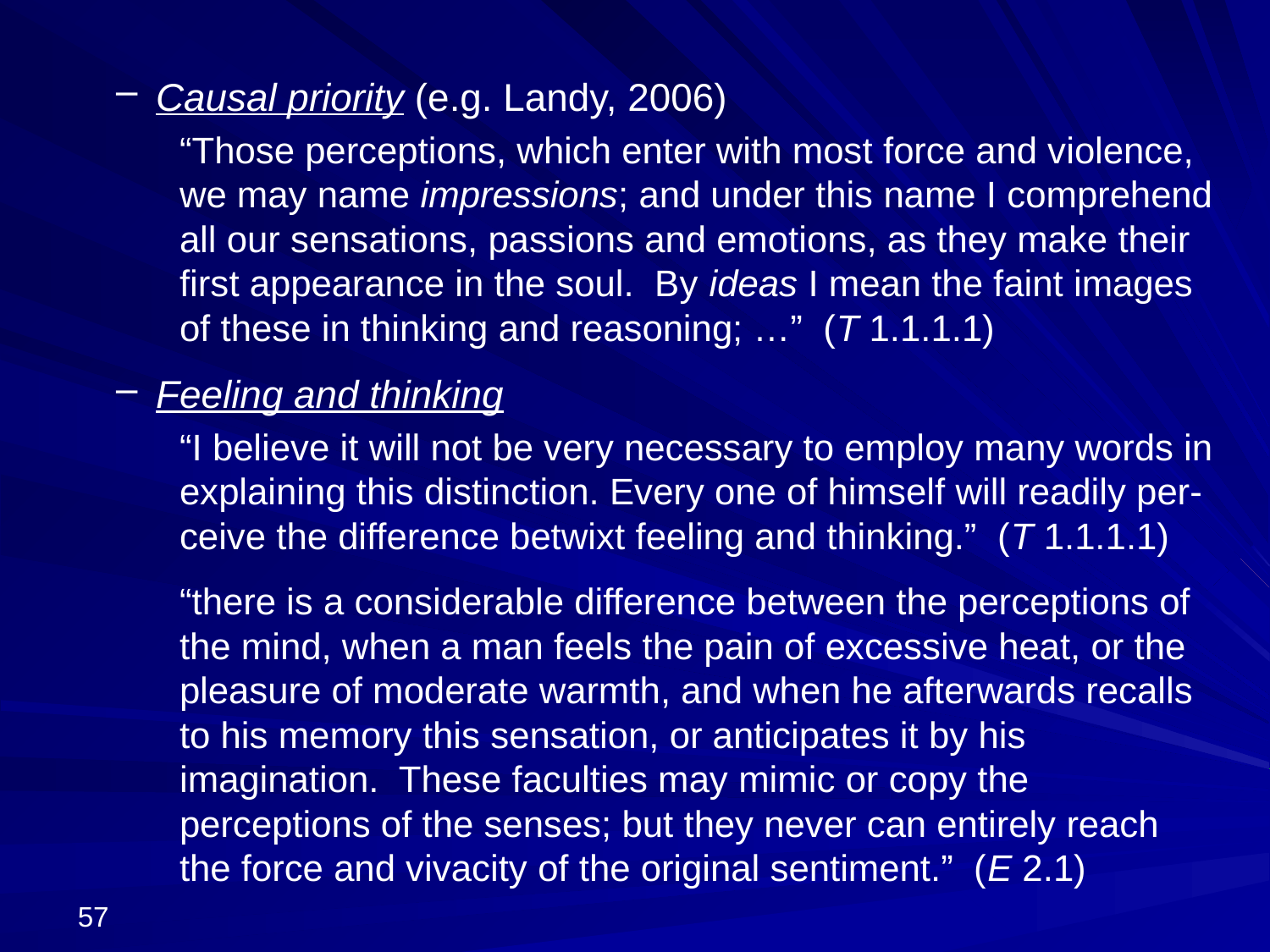

Causal priority (e.g. Landy, 2006)
“Those perceptions, which enter with most force and violence, we may name impressions; and under this name I comprehend all our sensations, passions and emotions, as they make their first appearance in the soul.  By ideas I mean the faint images of these in thinking and reasoning; …”  (T 1.1.1.1)
Feeling and thinking
“I believe it will not be very necessary to employ many words in explaining this distinction. Every one of himself will readily per-ceive the difference betwixt feeling and thinking.”  (T 1.1.1.1)
“there is a considerable difference between the perceptions of the mind, when a man feels the pain of excessive heat, or the pleasure of moderate warmth, and when he afterwards recalls to his memory this sensation, or anticipates it by his imagination.  These faculties may mimic or copy the perceptions of the senses; but they never can entirely reach the force and vivacity of the original sentiment.”  (E 2.1)
57